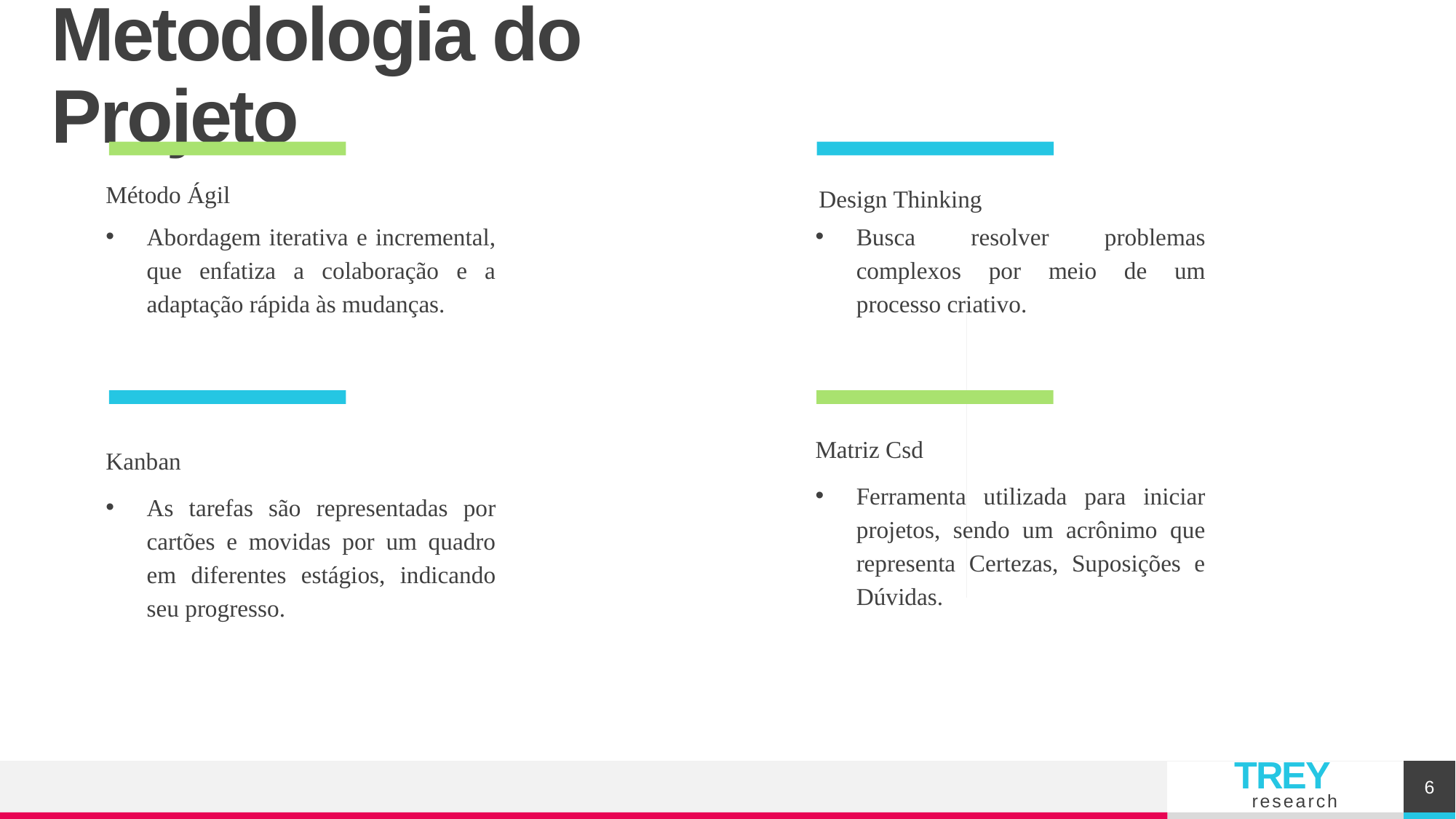

# Metodologia do Projeto

Método Ágil

Design Thinking

Abordagem iterativa e incremental, que enfatiza a colaboração e a adaptação rápida às mudanças.

Busca resolver problemas complexos por meio de um processo criativo.

Matriz Csd

Kanban

Ferramenta utilizada para iniciar projetos, sendo um acrônimo que representa Certezas, Suposições e Dúvidas.

As tarefas são representadas por cartões e movidas por um quadro em diferentes estágios, indicando seu progresso.

6